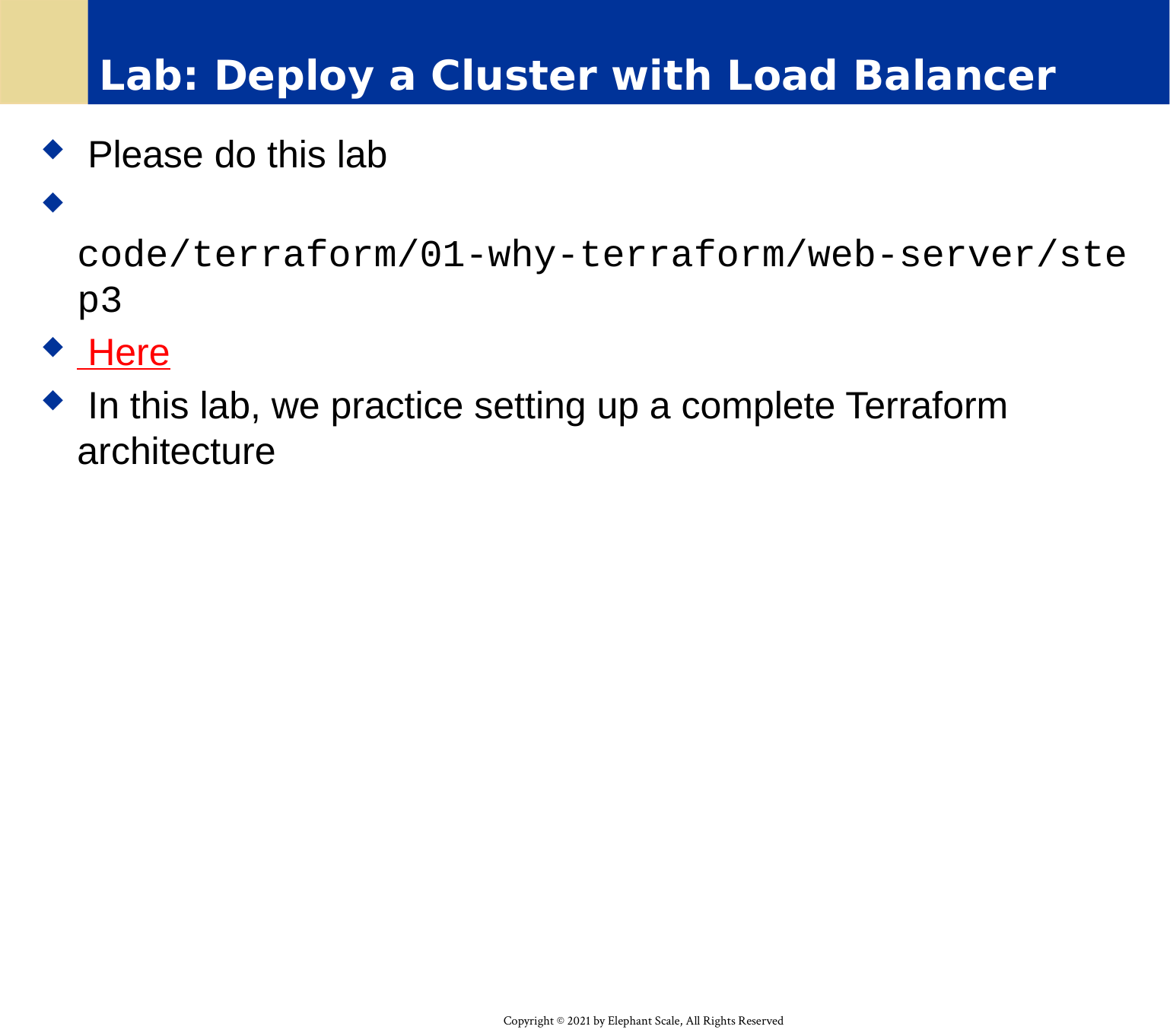

# Lab: Deploy a Cluster with Load Balancer
 Please do this lab
 code/terraform/01-why-terraform/web-server/step3
 Here
 In this lab, we practice setting up a complete Terraform architecture
Copyright © 2021 by Elephant Scale, All Rights Reserved